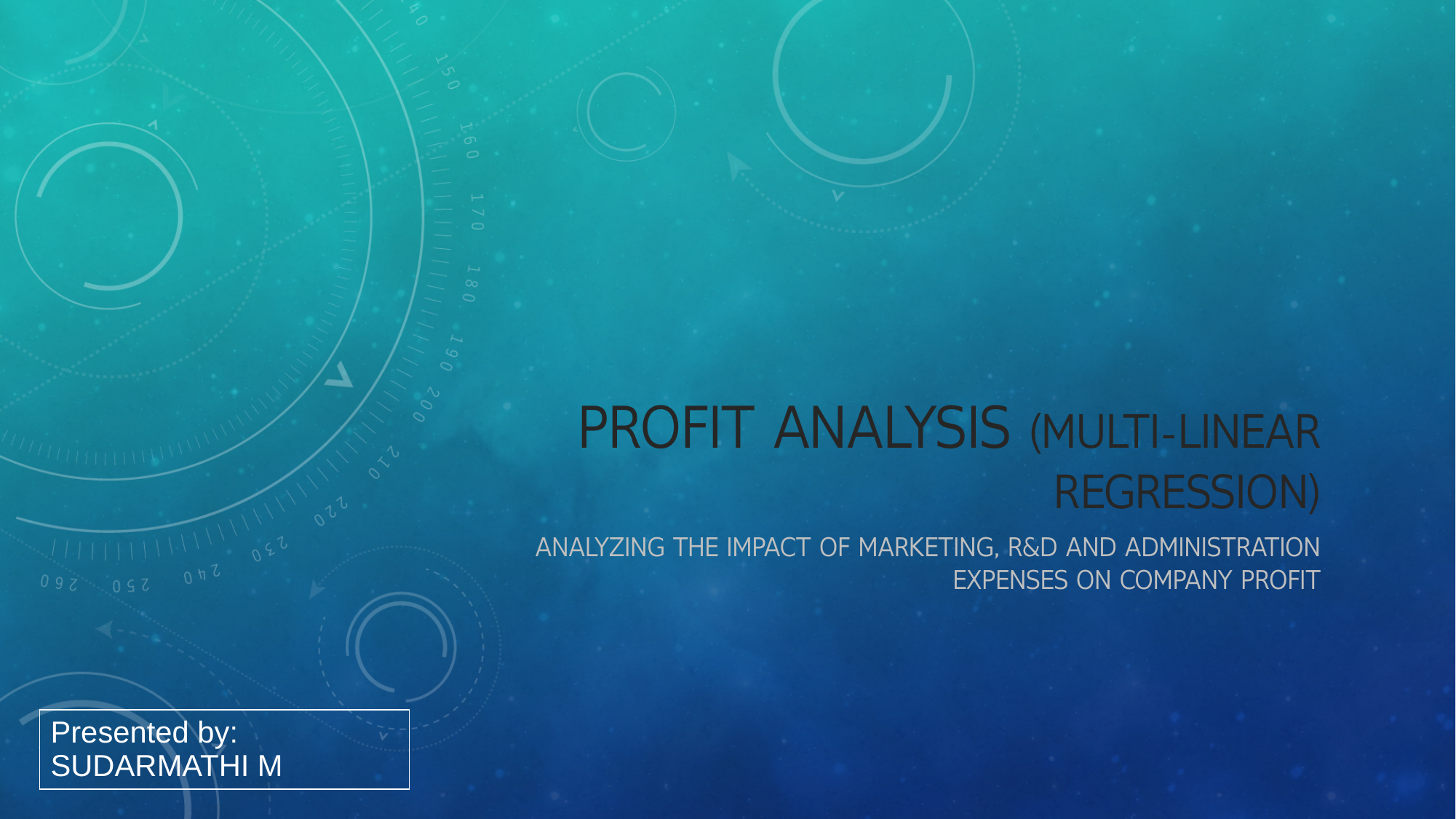

# Profit Analysis (Multi-linear Regression)
Analyzing the Impact of Marketing, R&D and Administration Expenses on Company Profit

| Presented by: SUDARMATHI M |
| --- |